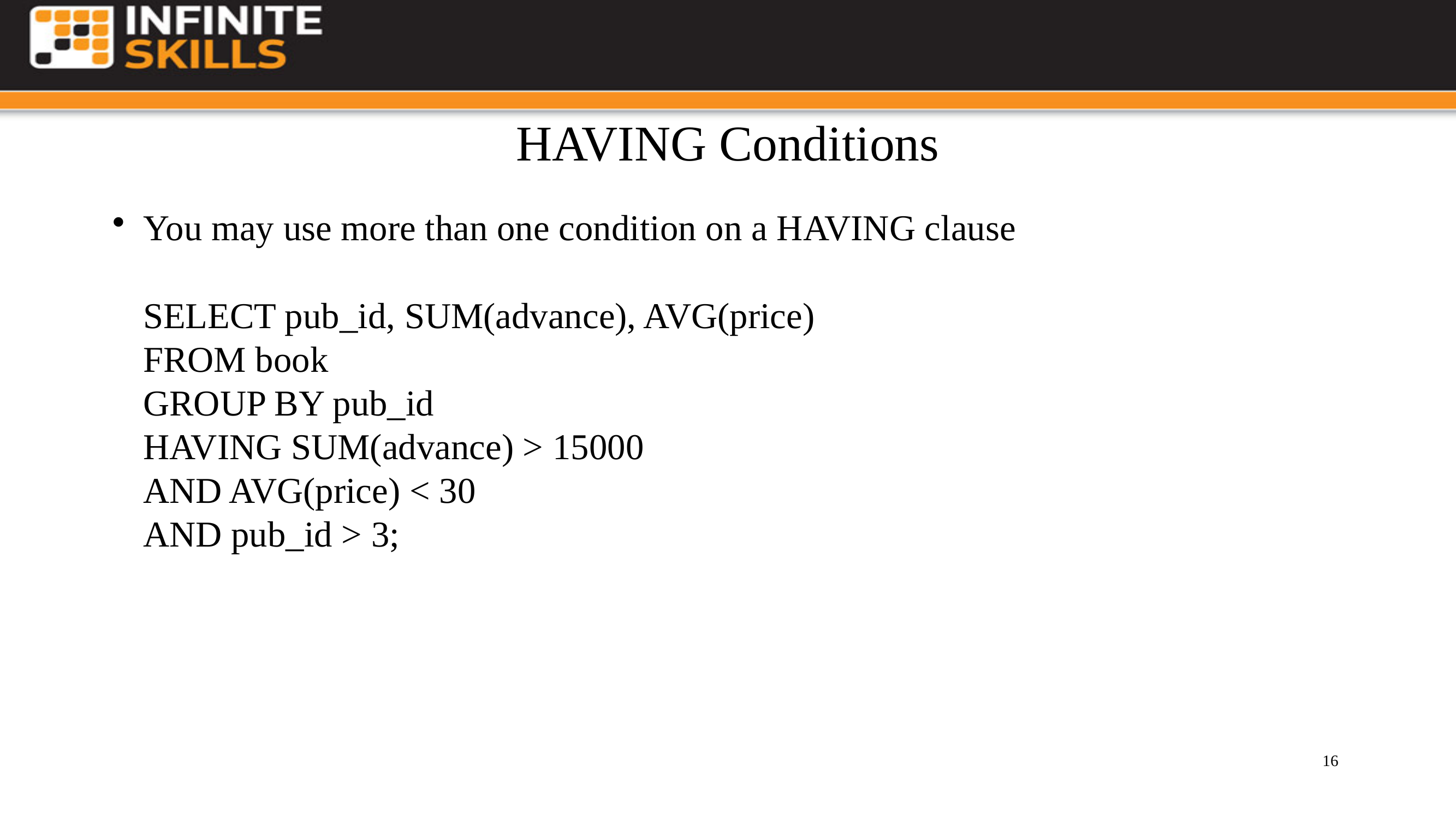

# HAVING Conditions
You may use more than one condition on a HAVING clause
SELECT pub_id, SUM(advance), AVG(price)
FROM book
GROUP BY pub_id
HAVING SUM(advance) > 15000
AND AVG(price) < 30
AND pub_id > 3;

16